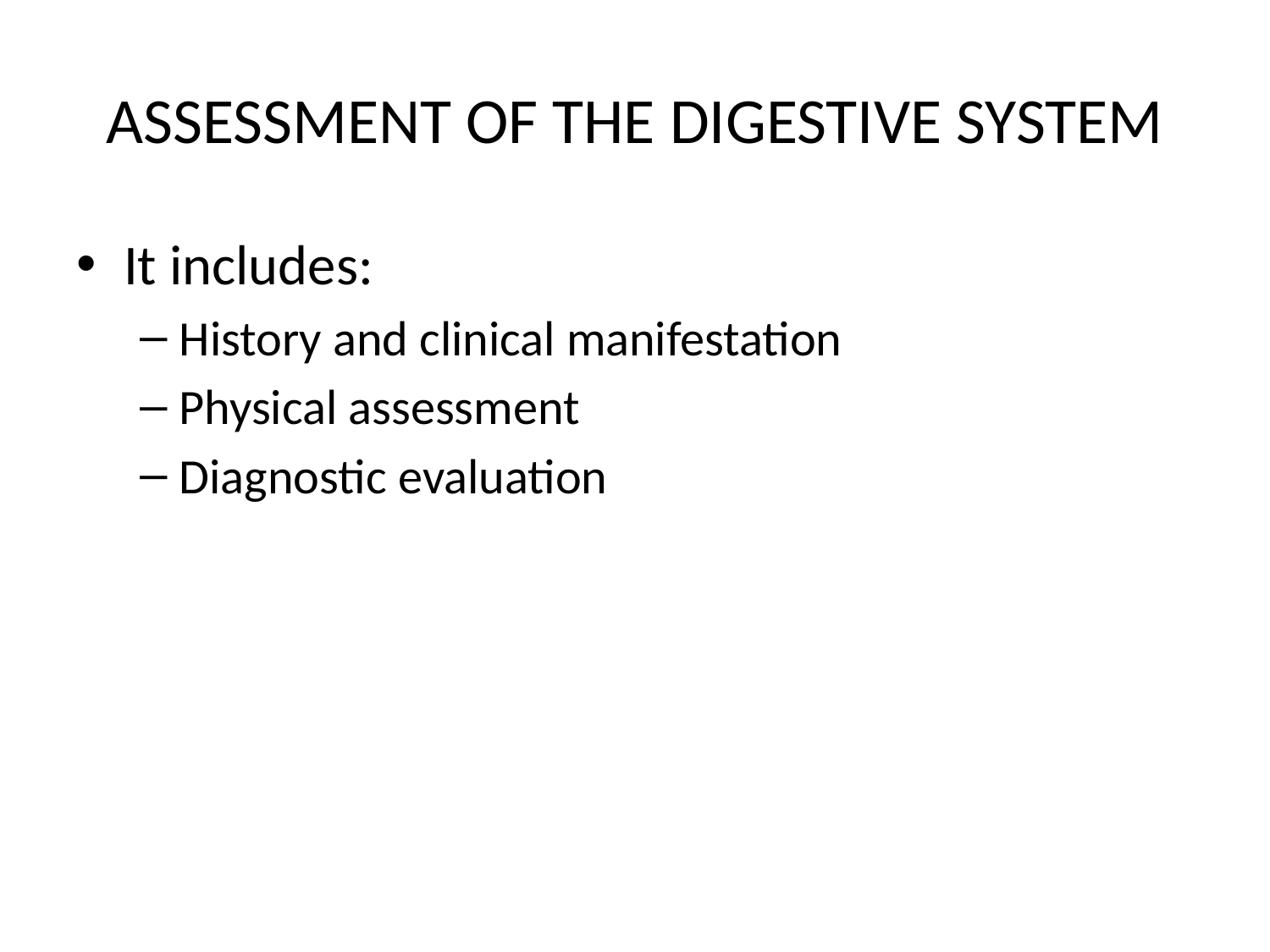

# ASSESSMENT OF THE DIGESTIVE SYSTEM
It includes:
History and clinical manifestation
Physical assessment
Diagnostic evaluation